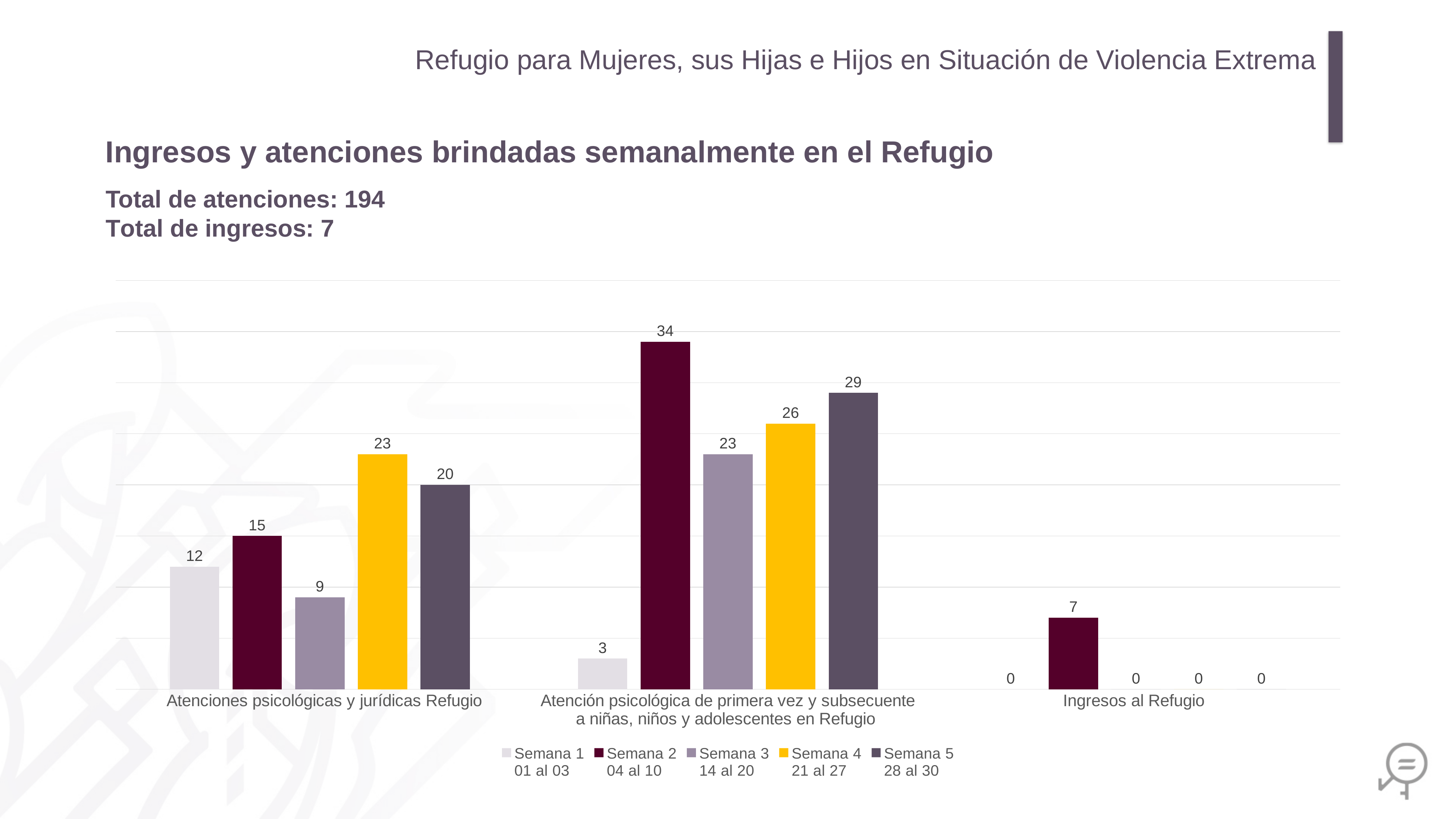

Refugio para Mujeres, sus Hijas e Hijos en Situación de Violencia Extrema
Ingresos y atenciones brindadas semanalmente en el Refugio
Total de atenciones: 194
Total de ingresos: 7

### Chart

| Category | Semana 1
01 al 03 | Semana 2
04 al 10 | Semana 3
14 al 20 | Semana 4
21 al 27 | Semana 5
28 al 30 |
|---|---|---|---|---|---|
|    Atenciones psicológicas y jurídicas Refugio  | 12.0 | 15.0 | 9.0 | 23.0 | 20.0 |
| Atención psicológica de primera vez y subsecuente a niñas, niños y adolescentes en Refugio  | 3.0 | 34.0 | 23.0 | 26.0 | 29.0 |
| Ingresos al Refugio  | 0.0 | 7.0 | 0.0 | 0.0 | 0.0 |